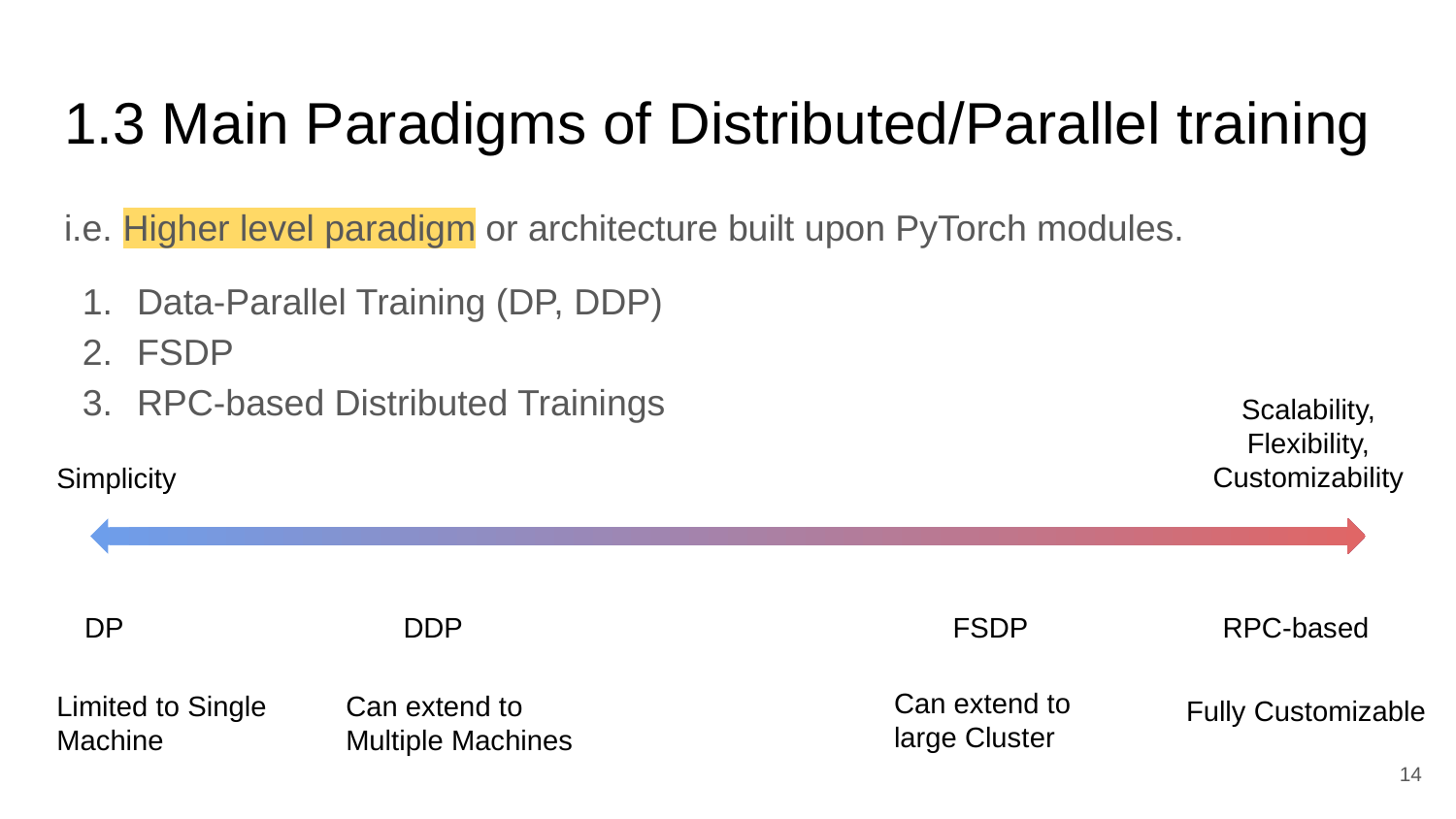

# 1.3 Main Paradigms of Distributed/Parallel training
i.e. Higher level paradigm or architecture built upon PyTorch modules.
Data-Parallel Training (DP, DDP)
FSDP
RPC-based Distributed Trainings
Scalability, Flexibility, Customizability
Simplicity

DP
DDP
FSDP
RPC-based
Can extend to large Cluster
Limited to Single Machine
Can extend to Multiple Machines
Fully Customizable
14